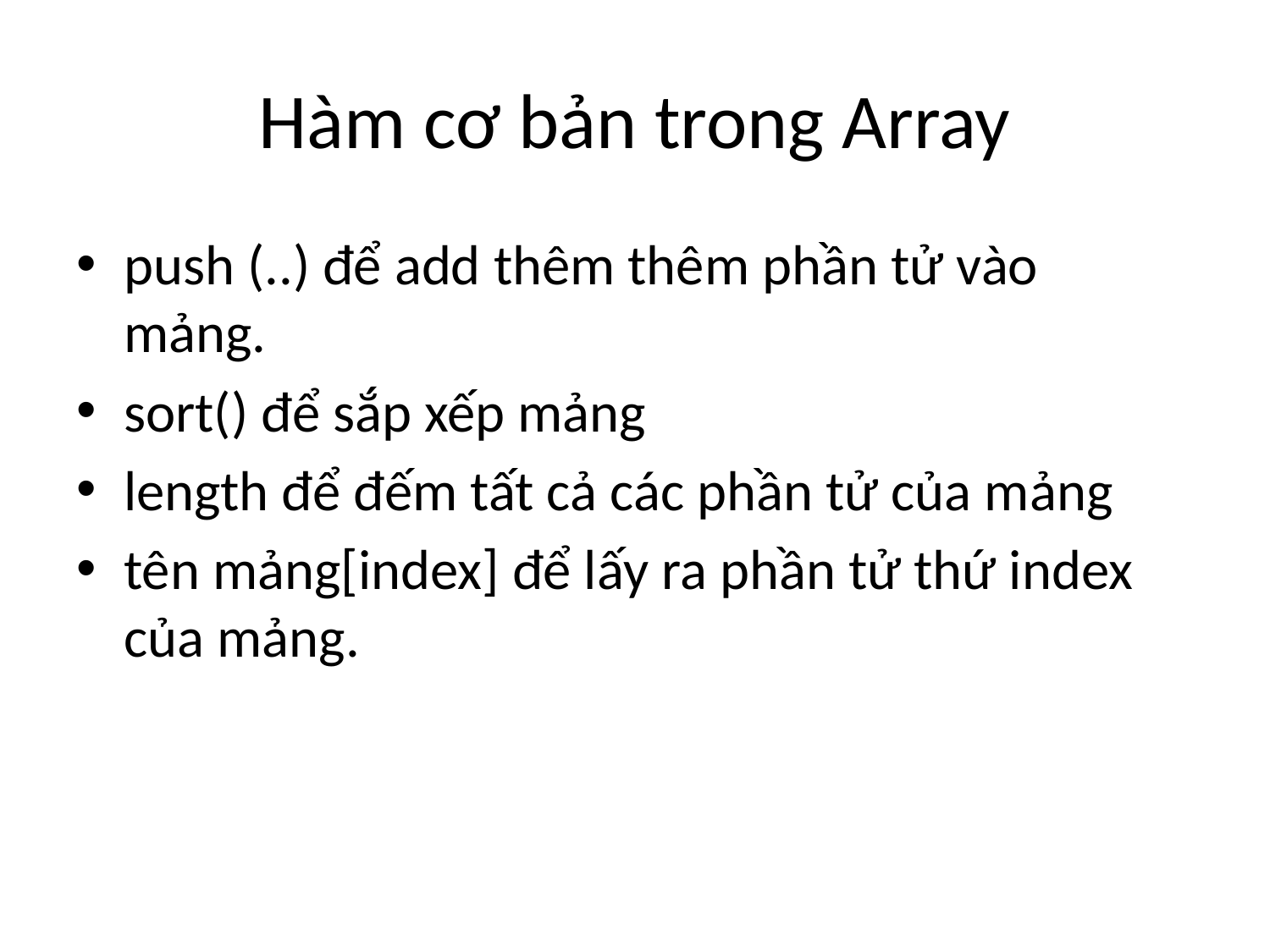

# Hàm cơ bản trong Array
push (..) để add thêm thêm phần tử vào mảng.
sort() để sắp xếp mảng
length để đếm tất cả các phần tử của mảng
tên mảng[index] để lấy ra phần tử thứ index của mảng.